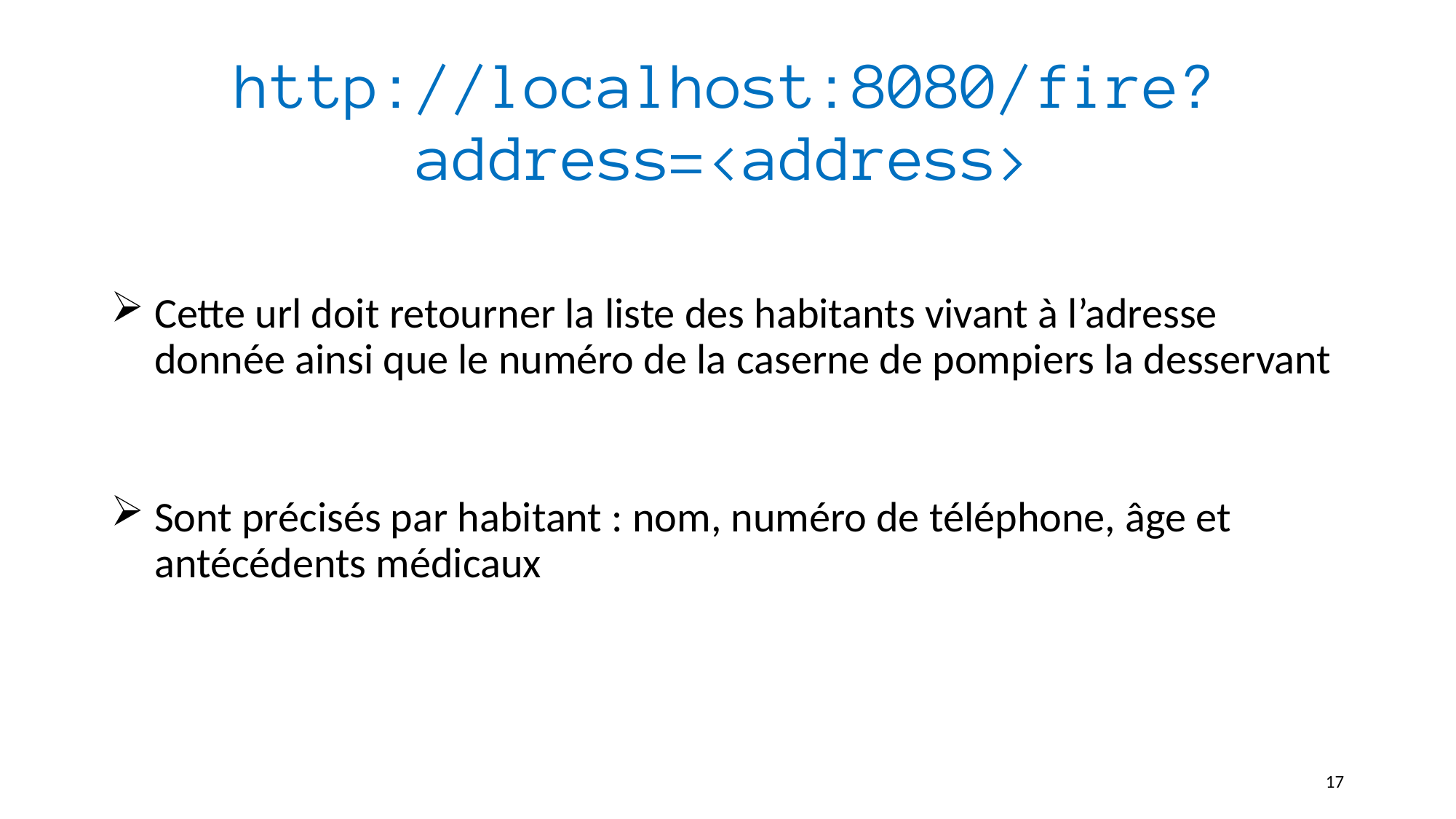

# http://localhost:8080/fire?address=<address>

Cette url doit retourner la liste des habitants vivant à l’adresse donnée ainsi que le numéro de la caserne de pompiers la desservant

Sont précisés par habitant : nom, numéro de téléphone, âge et antécédents médicaux
17